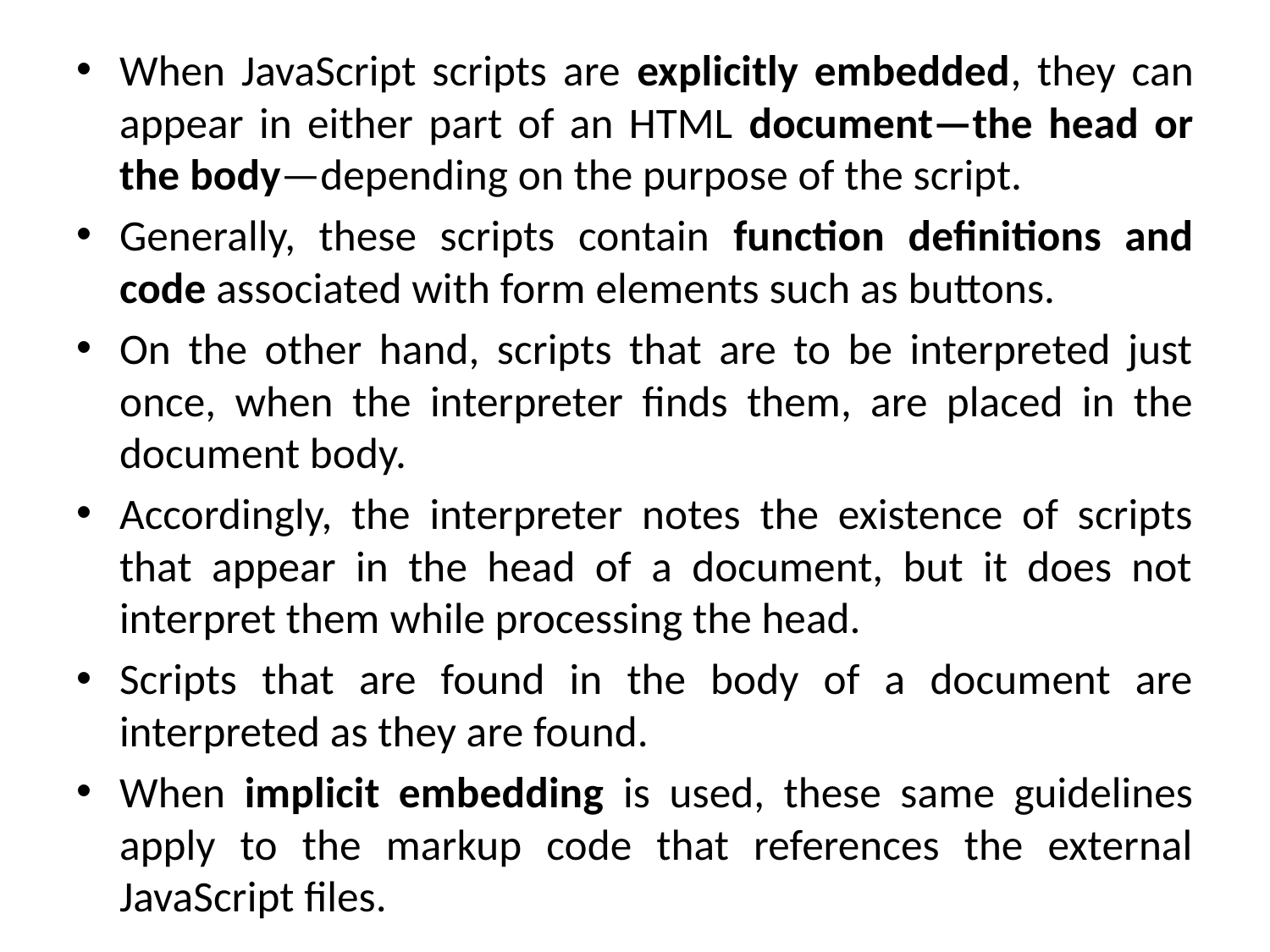

When JavaScript scripts are explicitly embedded, they can appear in either part of an HTML document—the head or the body—depending on the purpose of the script.
Generally, these scripts contain function definitions and code associated with form elements such as buttons.
On the other hand, scripts that are to be interpreted just once, when the interpreter finds them, are placed in the document body.
Accordingly, the interpreter notes the existence of scripts that appear in the head of a document, but it does not interpret them while processing the head.
Scripts that are found in the body of a document are interpreted as they are found.
When implicit embedding is used, these same guidelines apply to the markup code that references the external JavaScript files.